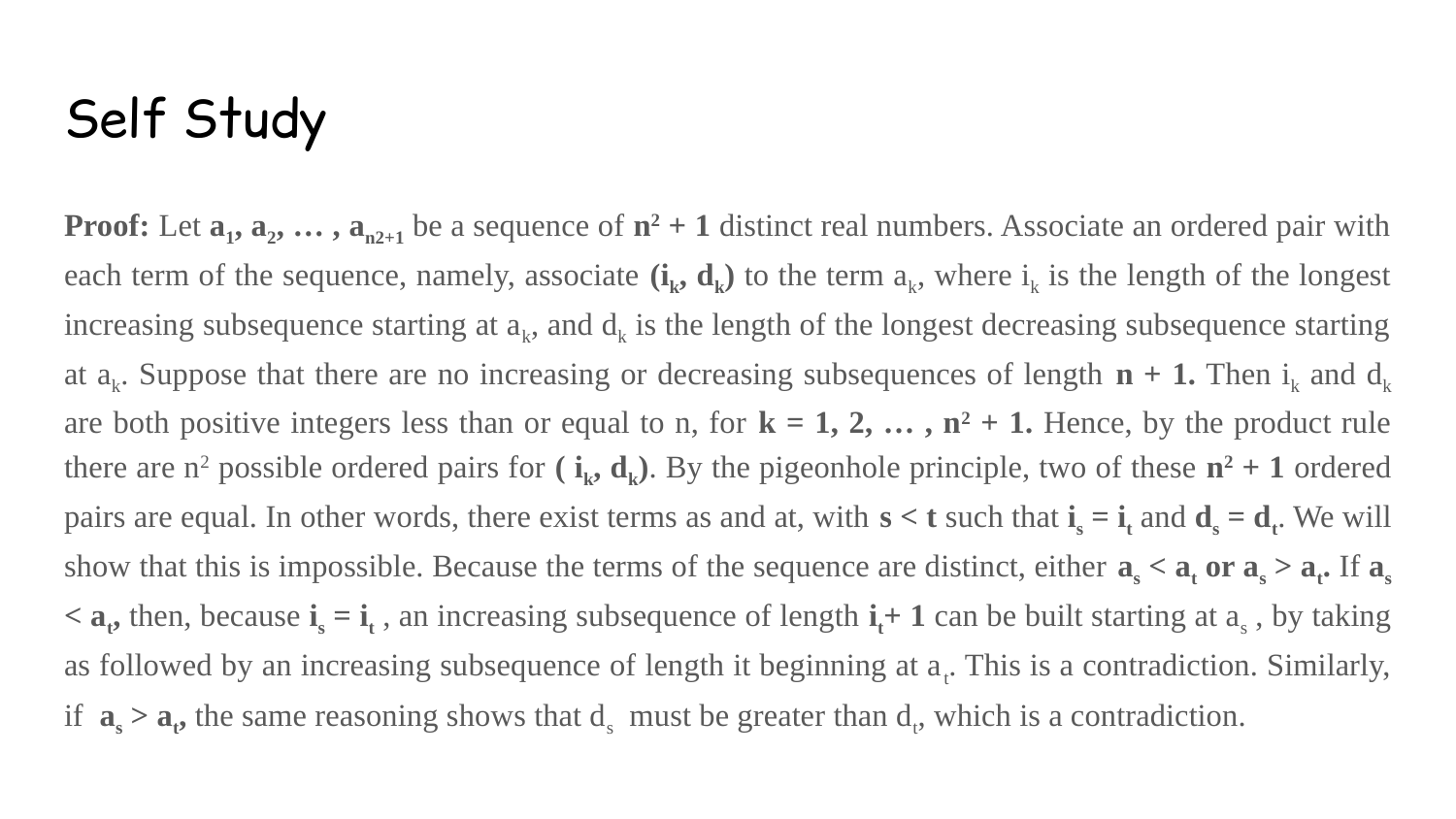

# Self Study
Proof: Let a1, a2, … , an2+1 be a sequence of n2 + 1 distinct real numbers. Associate an ordered pair with each term of the sequence, namely, associate (ik, dk) to the term ak, where ik is the length of the longest increasing subsequence starting at ak, and dk is the length of the longest decreasing subsequence starting at ak. Suppose that there are no increasing or decreasing subsequences of length n + 1. Then ik and dk are both positive integers less than or equal to n, for k = 1, 2, … , n2 + 1. Hence, by the product rule there are n2 possible ordered pairs for ( ik, dk). By the pigeonhole principle, two of these n2 + 1 ordered pairs are equal. In other words, there exist terms as and at, with s < t such that is = it and ds = dt. We will show that this is impossible. Because the terms of the sequence are distinct, either as < at or as > at. If as < at, then, because is = it , an increasing subsequence of length it+ 1 can be built starting at as , by taking as followed by an increasing subsequence of length it beginning at at. This is a contradiction. Similarly, if  as > at, the same reasoning shows that ds  must be greater than dt, which is a contradiction.